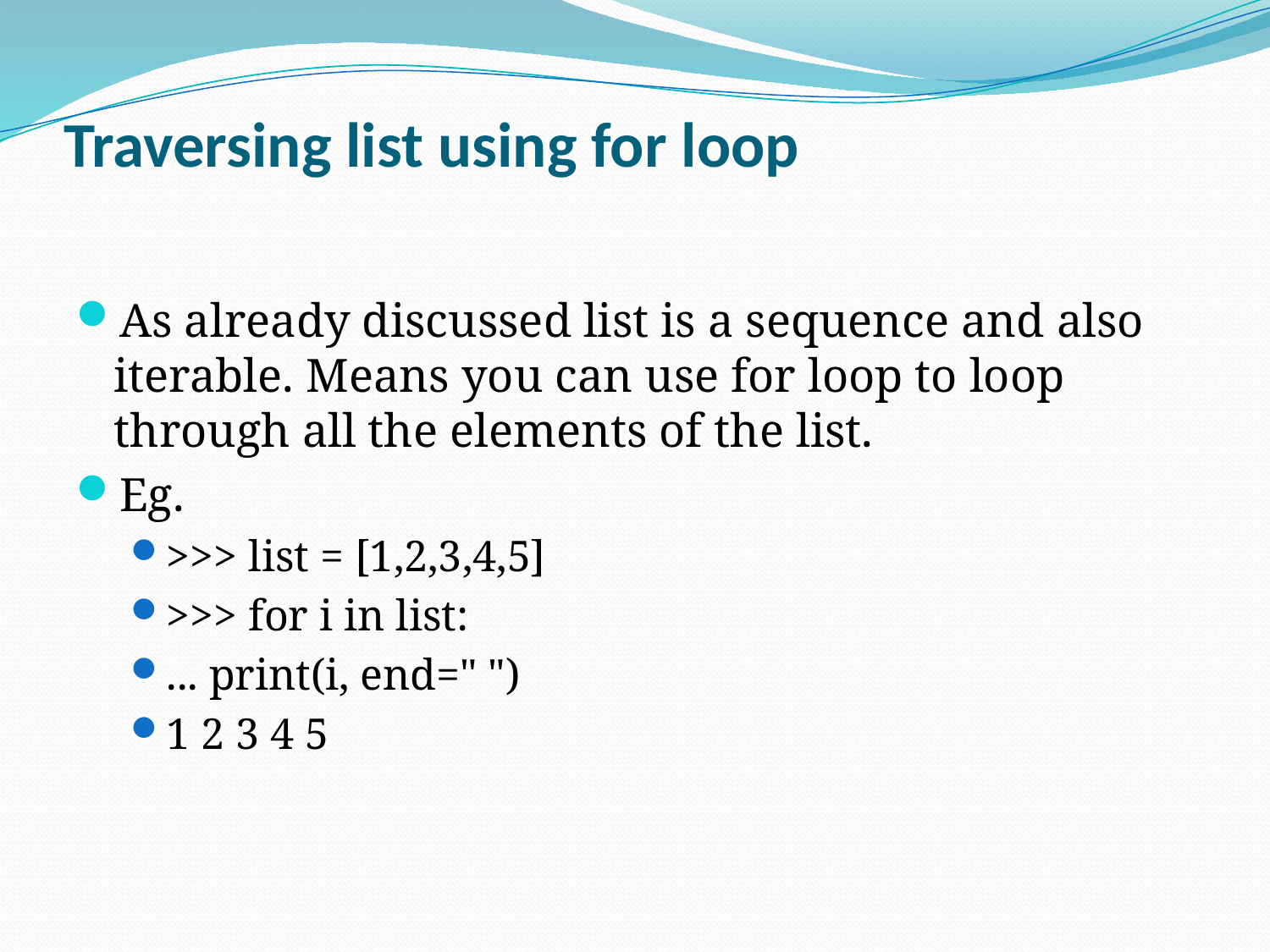

# Traversing list using for loop
As already discussed list is a sequence and also iterable. Means you can use for loop to loop through all the elements of the list.
Eg.
>>> list = [1,2,3,4,5]
>>> for i in list:
... print(i, end=" ")
1 2 3 4 5